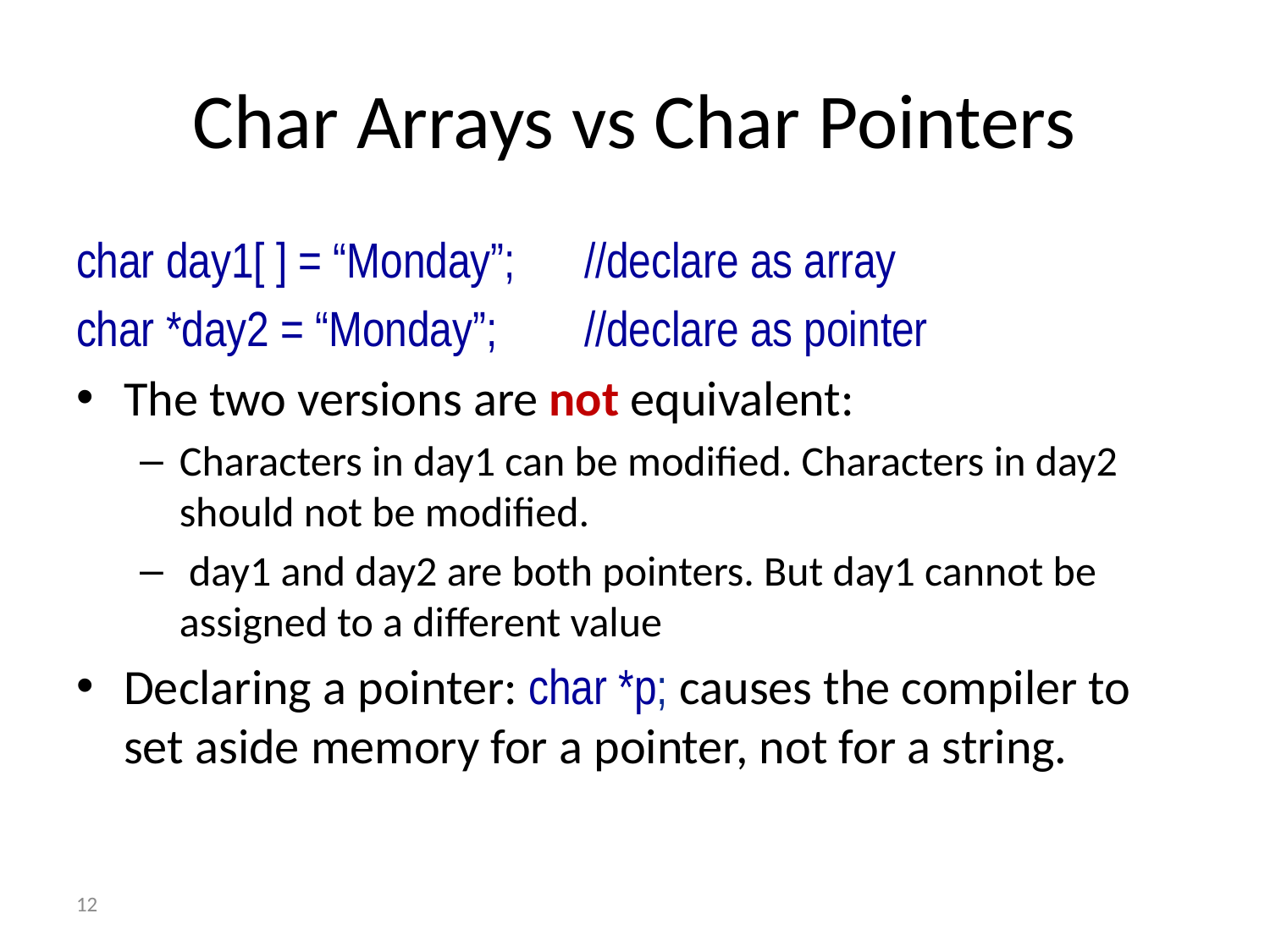

# Char Arrays vs Char Pointers
char day1[ ] = “Monday”;	//declare as array
char *day2 = “Monday”;	//declare as pointer
The two versions are not equivalent:
Characters in day1 can be modified. Characters in day2 should not be modified.
 day1 and day2 are both pointers. But day1 cannot be assigned to a different value
Declaring a pointer: char *p; causes the compiler to set aside memory for a pointer, not for a string.

12